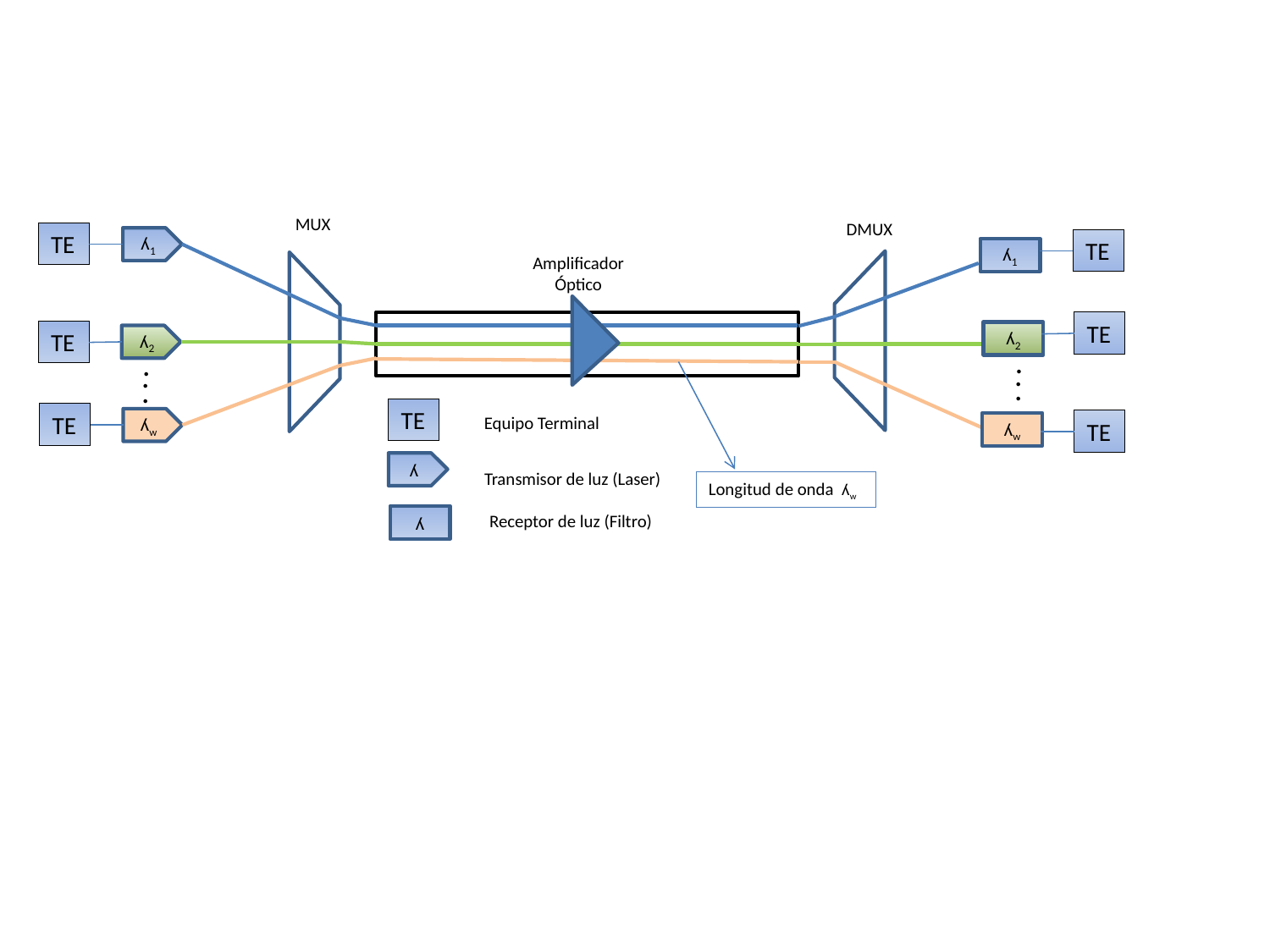

MUX
DMUX
TE
ʎ1
TE
TE
TE
ʎ1
Amplificador Óptico

TE
ʎ2
ʎ2
TE
TE
Equipo Terminal
ʎw
ʎw
ʎ
Transmisor de luz (Laser)
Receptor de luz (Filtro)
ʎ
.
.
.
.
.
.
Longitud de onda  ʎw